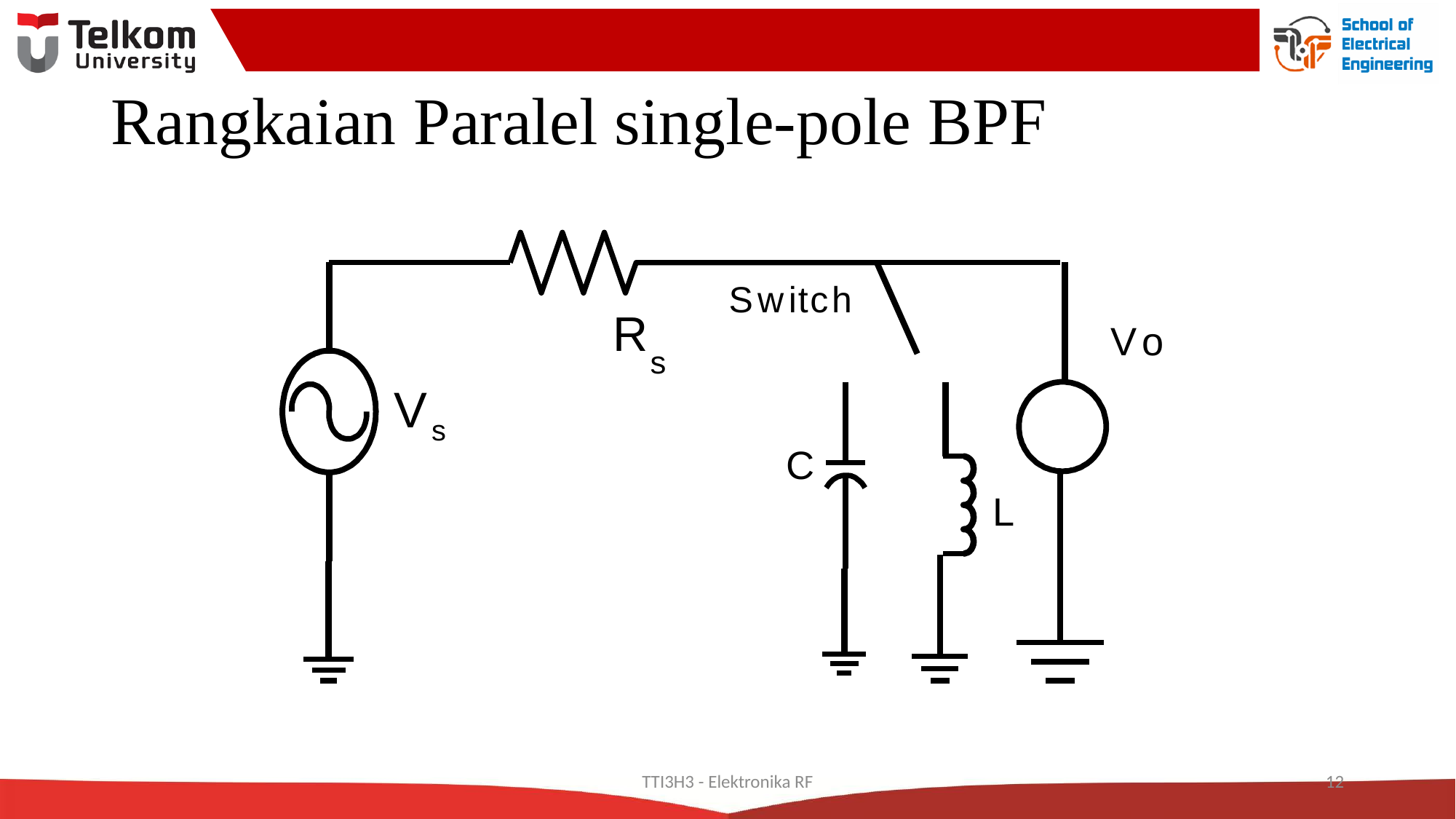

# Rangkaian Paralel single-pole BPF

Switch
R
Vo
s

Vs

  C
               L

TTI3H3 - Elektronika RF
12